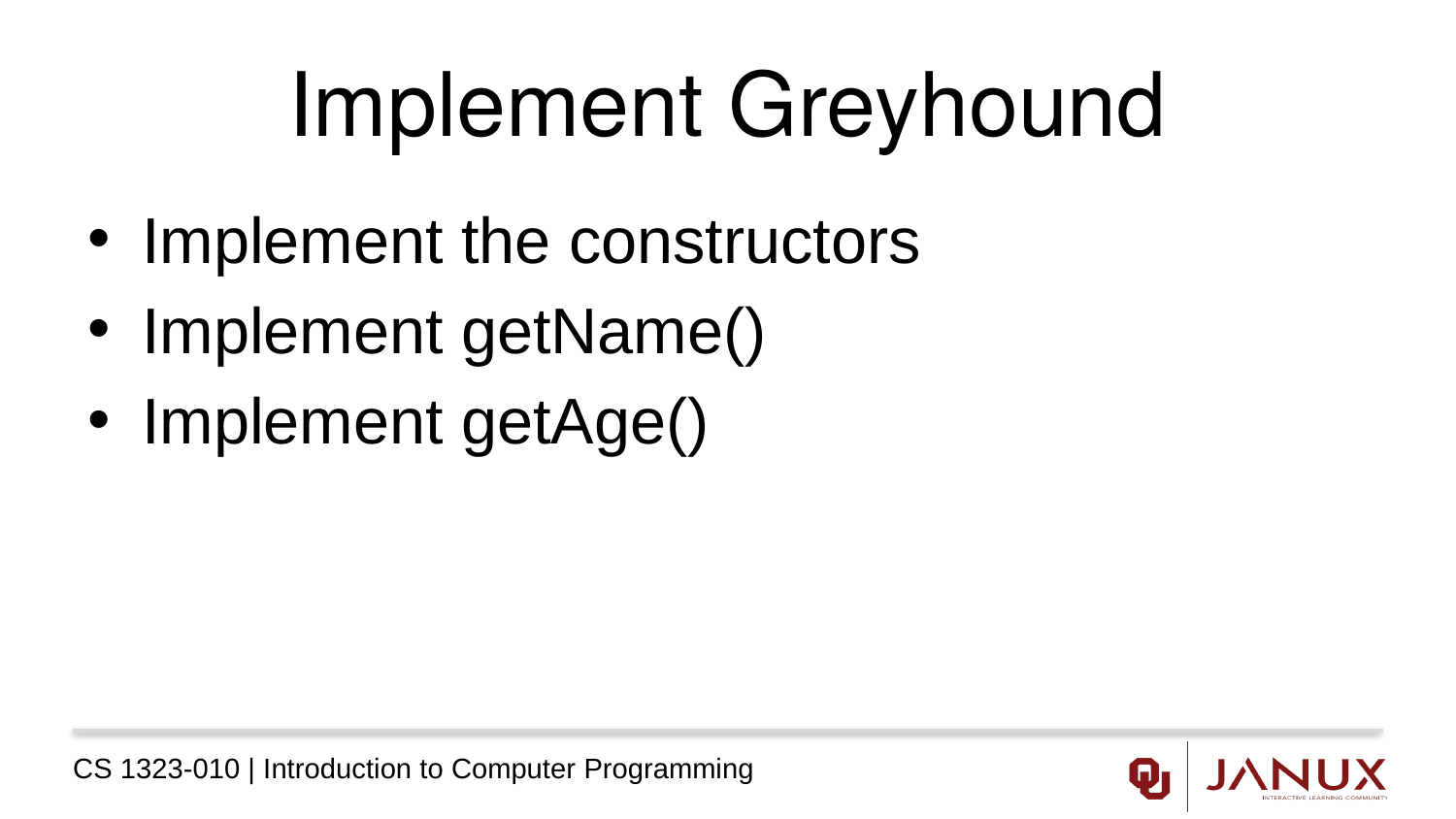

# Implement Greyhound
Implement the constructors
Implement getName()
Implement getAge()